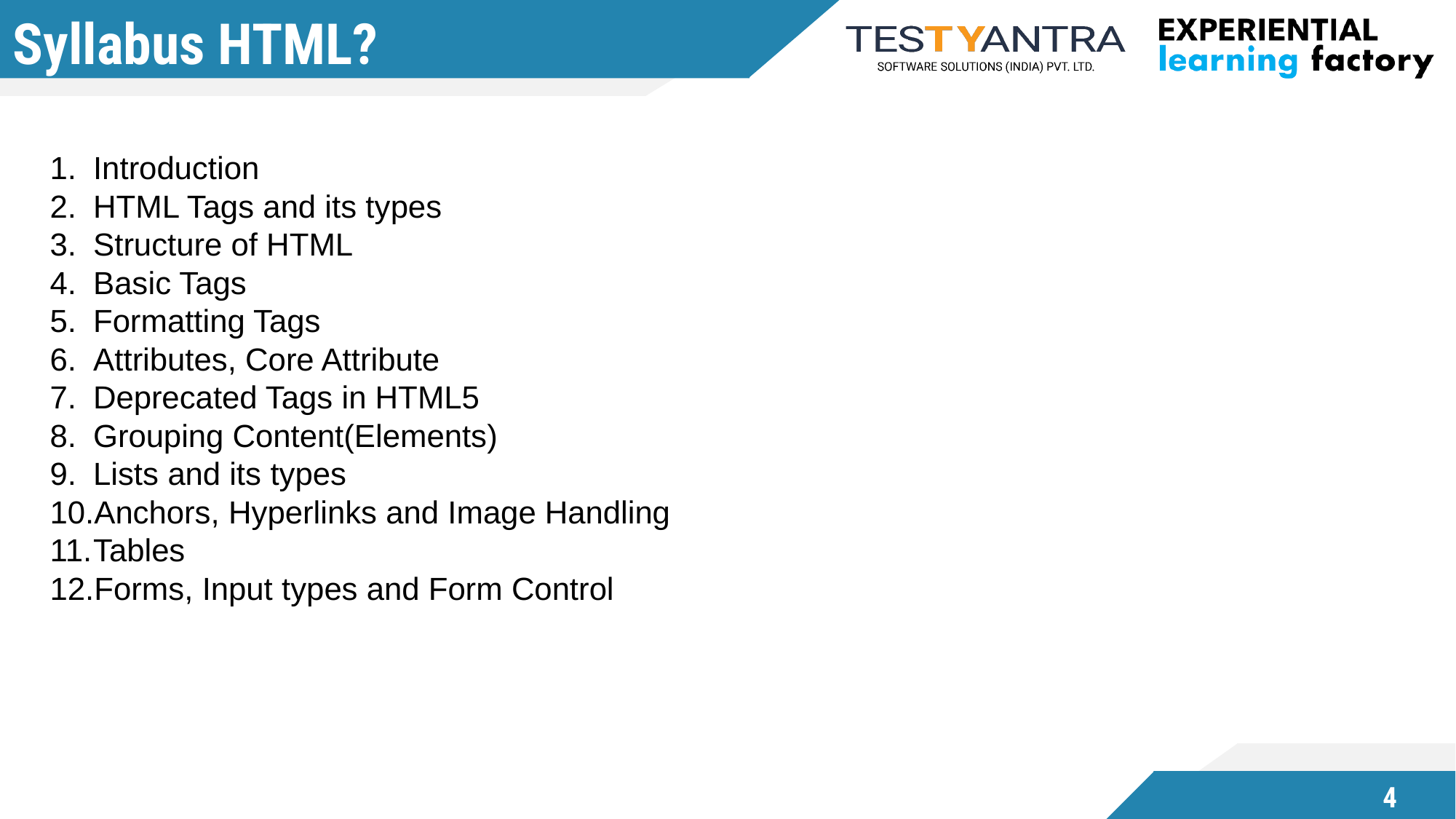

# Syllabus HTML?
Introduction
HTML Tags and its types
Structure of HTML
Basic Tags
Formatting Tags
Attributes, Core Attribute
Deprecated Tags in HTML5
Grouping Content(Elements)
Lists and its types
Anchors, Hyperlinks and Image Handling
Tables
Forms, Input types and Form Control
4